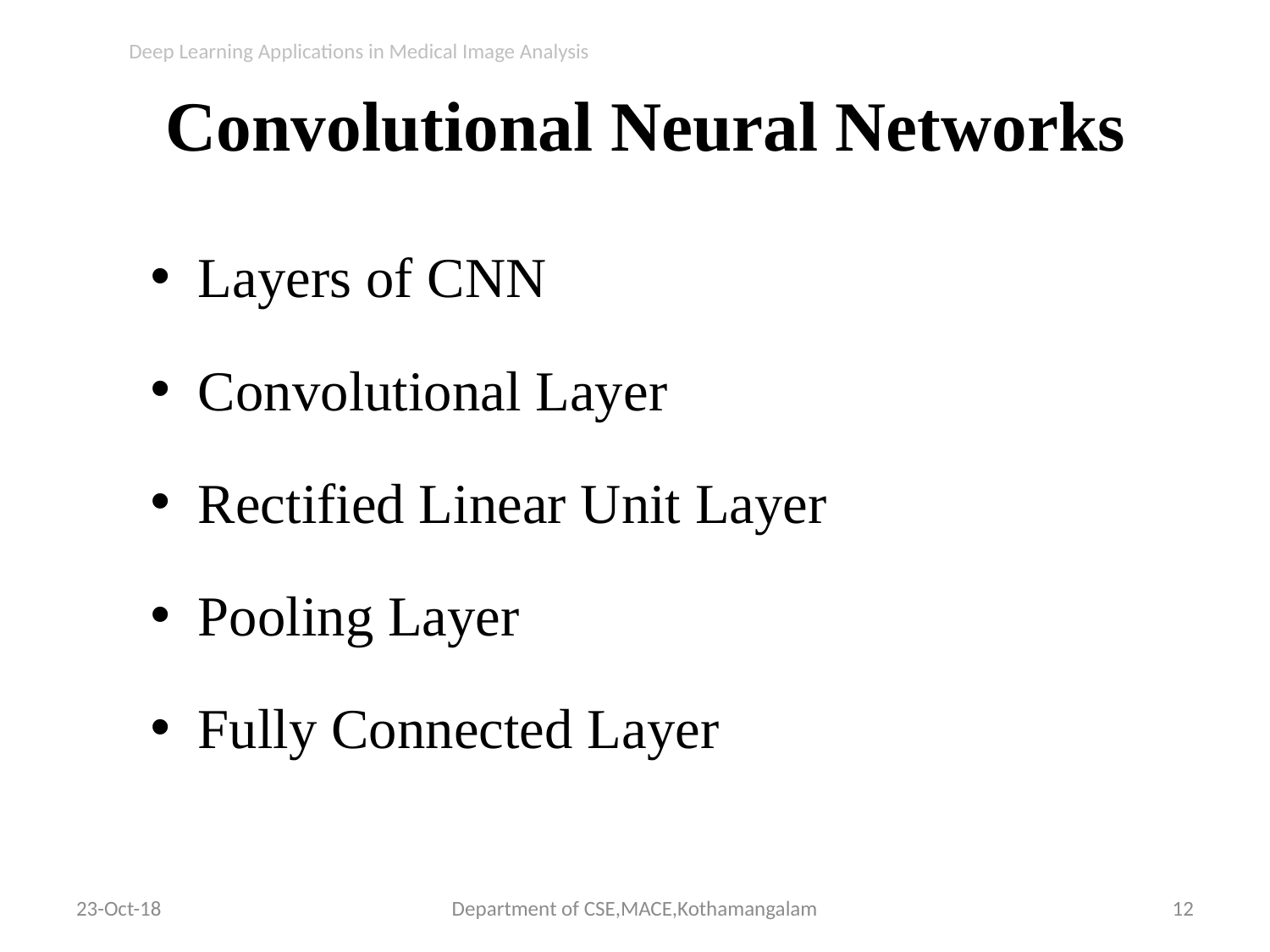

Deep Learning Applications in Medical Image Analysis
     Convolutional Neural Networks
Layers of CNN
Convolutional Layer
Rectified Linear Unit Layer
Pooling Layer
Fully Connected Layer

23-Oct-18
Department of CSE,MACE,Kothamangalam
12